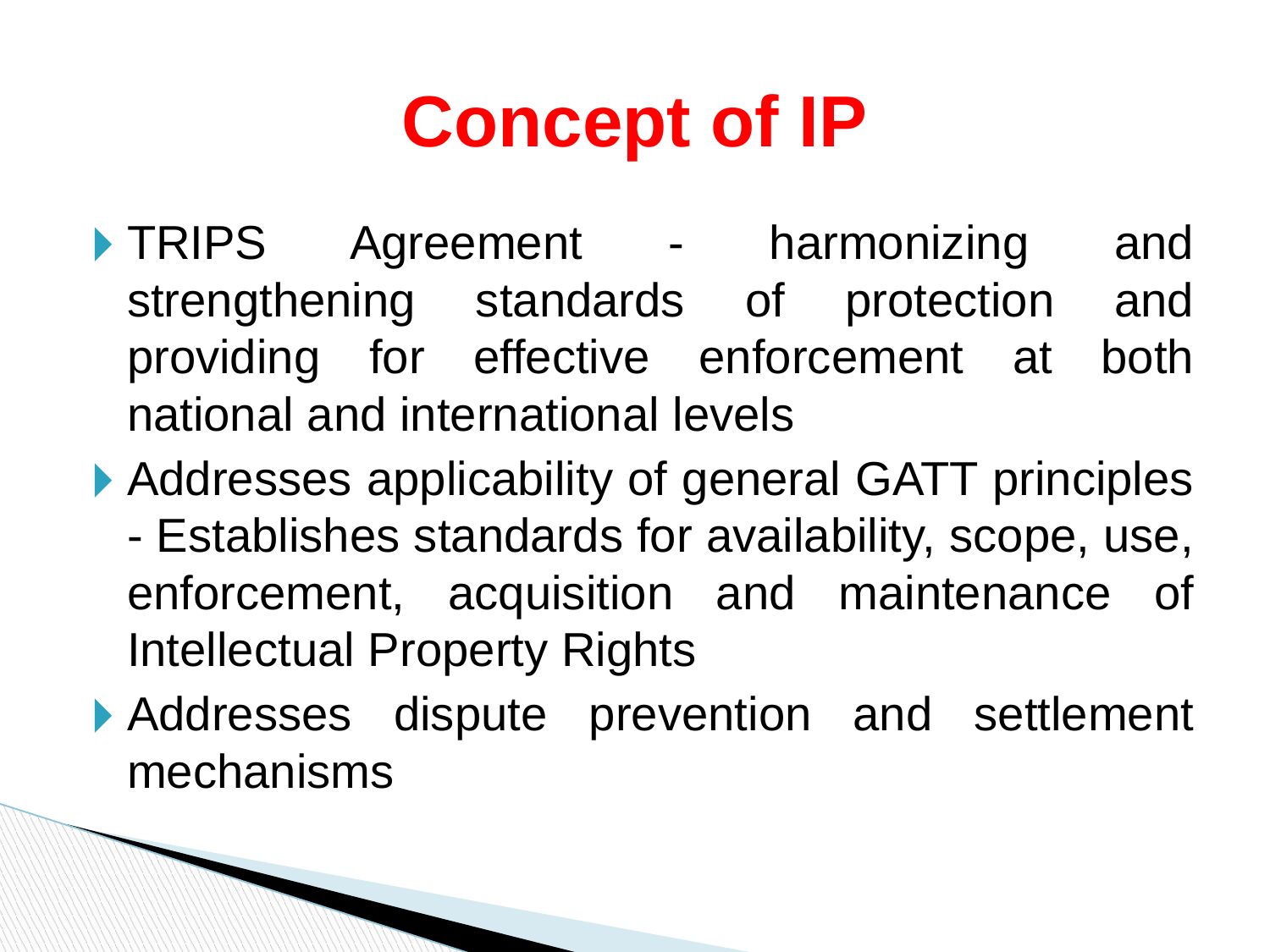

# Concept of IP
TRIPS Agreement - harmonizing and strengthening standards of protection and providing for effective enforcement at both national and international levels
Addresses applicability of general GATT principles - Establishes standards for availability, scope, use, enforcement, acquisition and maintenance of Intellectual Property Rights
Addresses dispute prevention and settlement mechanisms